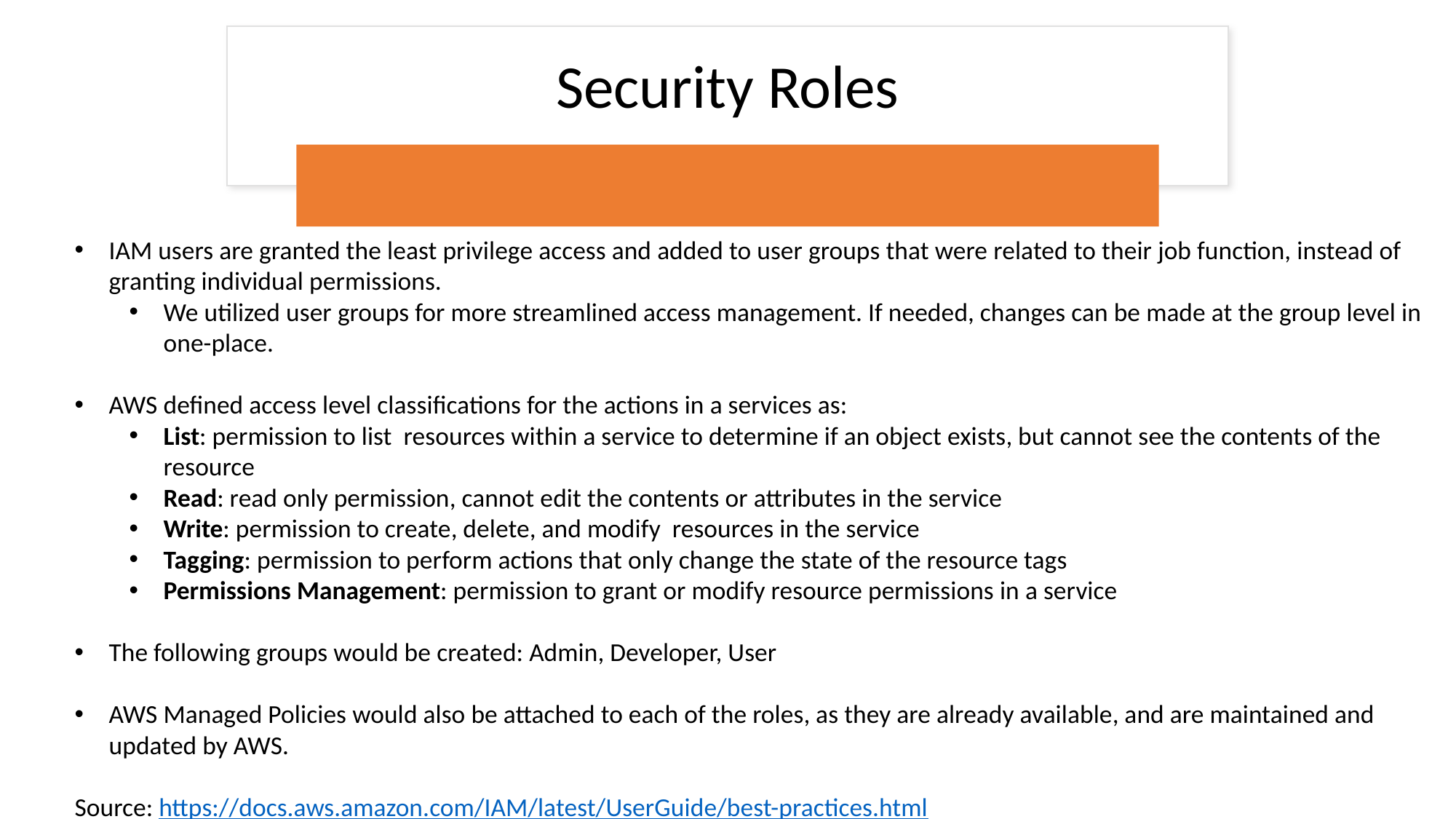

# Security Roles

IAM users are granted the least privilege access and added to user groups that were related to their job function, instead of granting individual permissions.
We utilized user groups for more streamlined access management. If needed, changes can be made at the group level in one-place.

AWS defined access level classifications for the actions in a services as:
List: permission to list  resources within a service to determine if an object exists, but cannot see the contents of the resource
Read: read only permission, cannot edit the contents or attributes in the service
Write: permission to create, delete, and modify  resources in the service
Tagging: permission to perform actions that only change the state of the resource tags
Permissions Management: permission to grant or modify resource permissions in a service

The following groups would be created: Admin, Developer, User

AWS Managed Policies would also be attached to each of the roles, as they are already available, and are maintained and updated by AWS.

Source: https://docs.aws.amazon.com/IAM/latest/UserGuide/best-practices.html